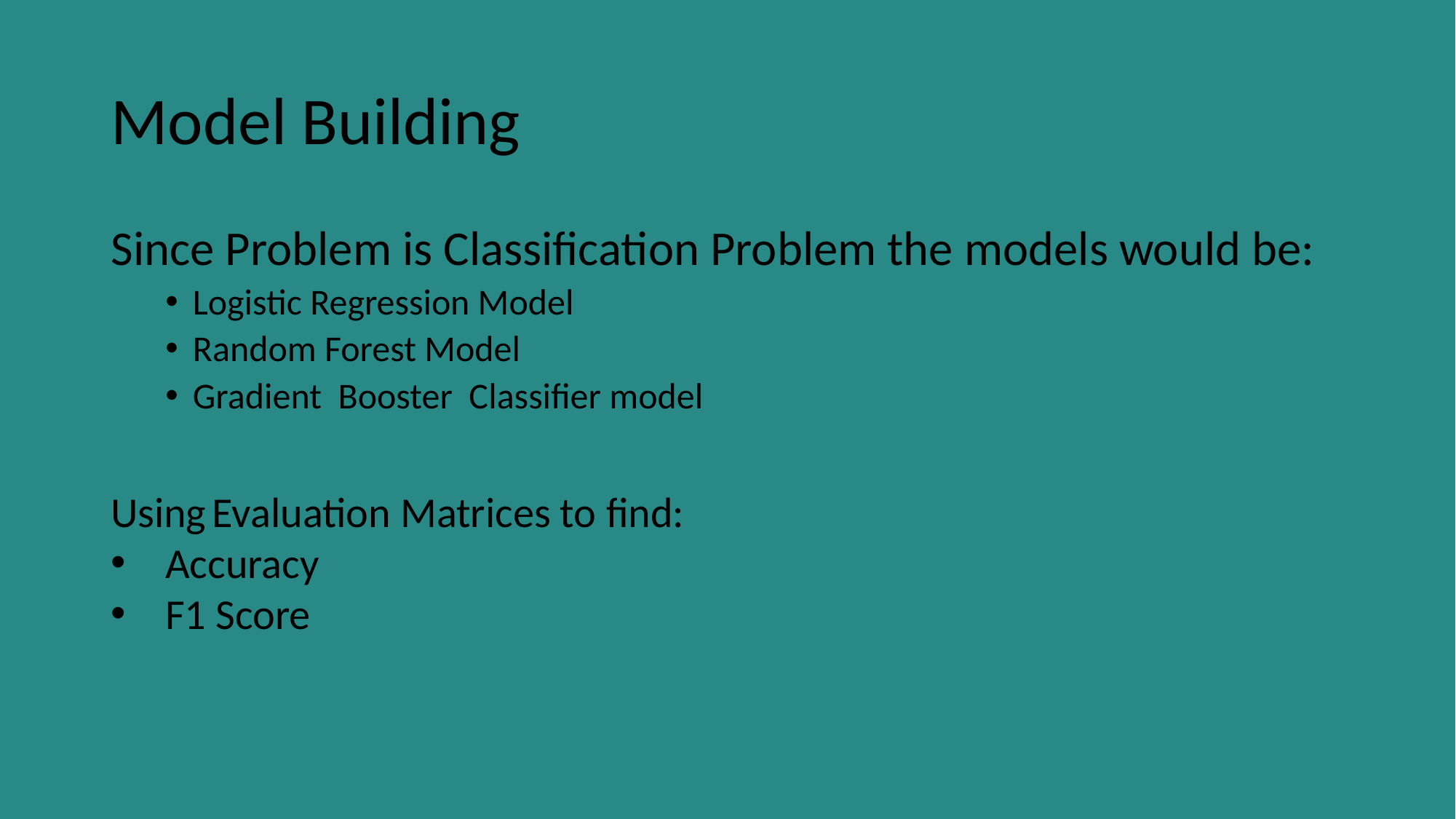

# Model Building
Since Problem is Classification Problem the models would be:
Logistic Regression Model
Random Forest Model
Gradient  Booster  Classifier model

Using Evaluation Matrices to find:
Accuracy
F1 Score